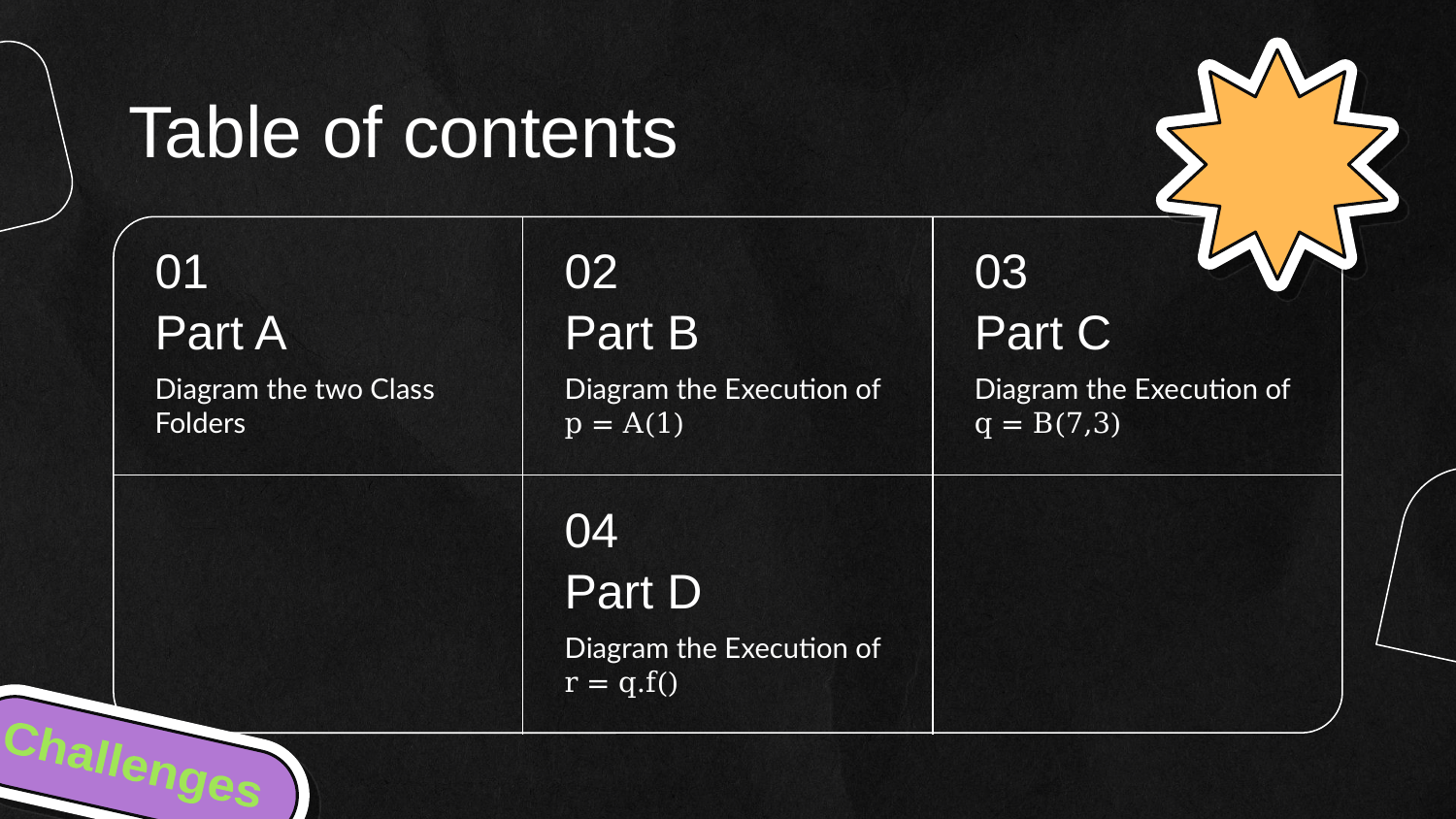

# Table of contents

02
03
01
Part A
Part B
Part C
Diagram the two Class Folders
Diagram the Execution of p = A(1)
Diagram the Execution of q = B(7,3)

04
Part D
Diagram the Execution of r = q.f()

Challenges